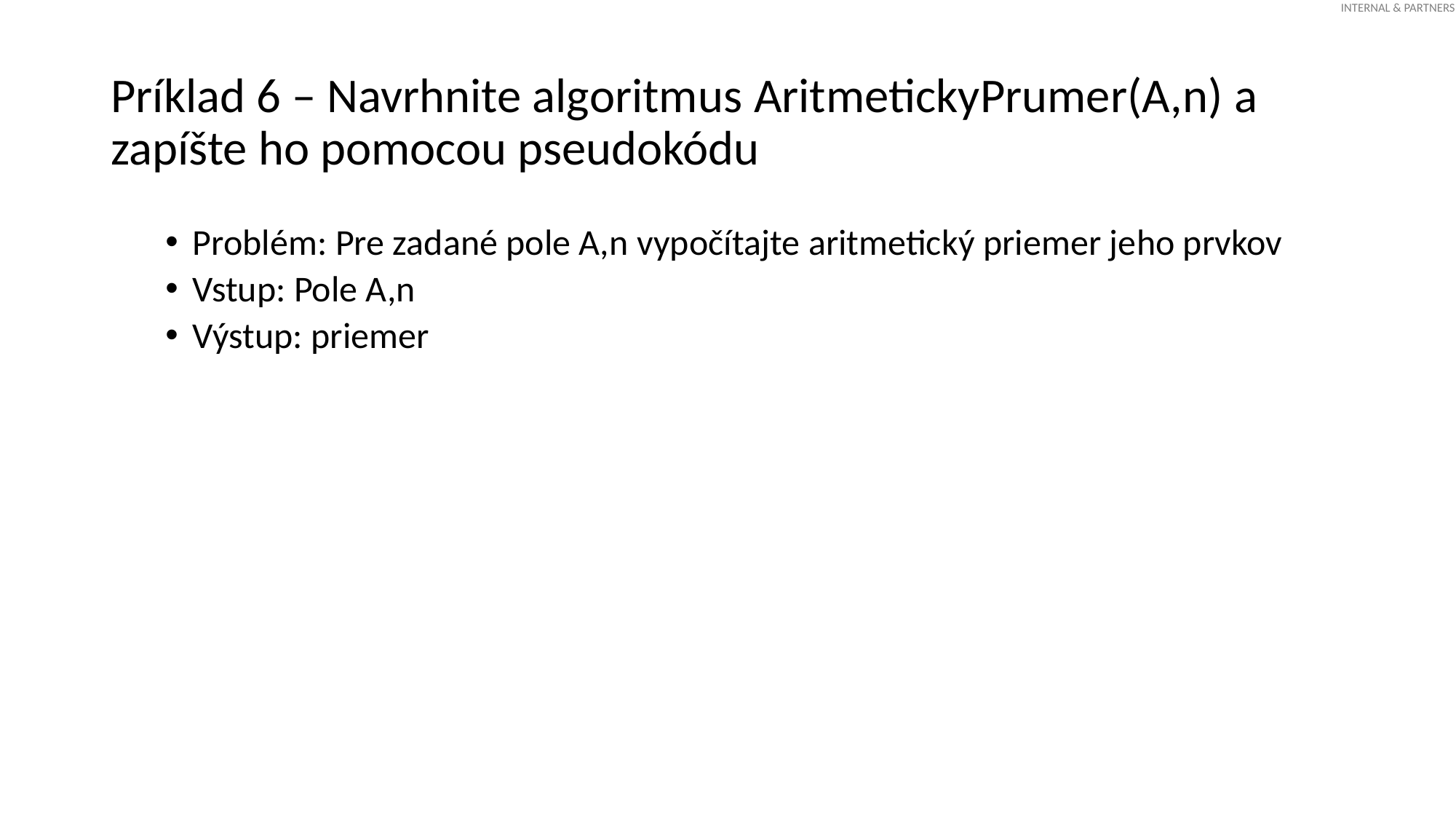

# Príklad 6 – Navrhnite algoritmus AritmetickyPrumer(A,n) a zapíšte ho pomocou pseudokódu
Problém: Pre zadané pole A,n vypočítajte aritmetický priemer jeho prvkov
Vstup: Pole A,n
Výstup: priemer